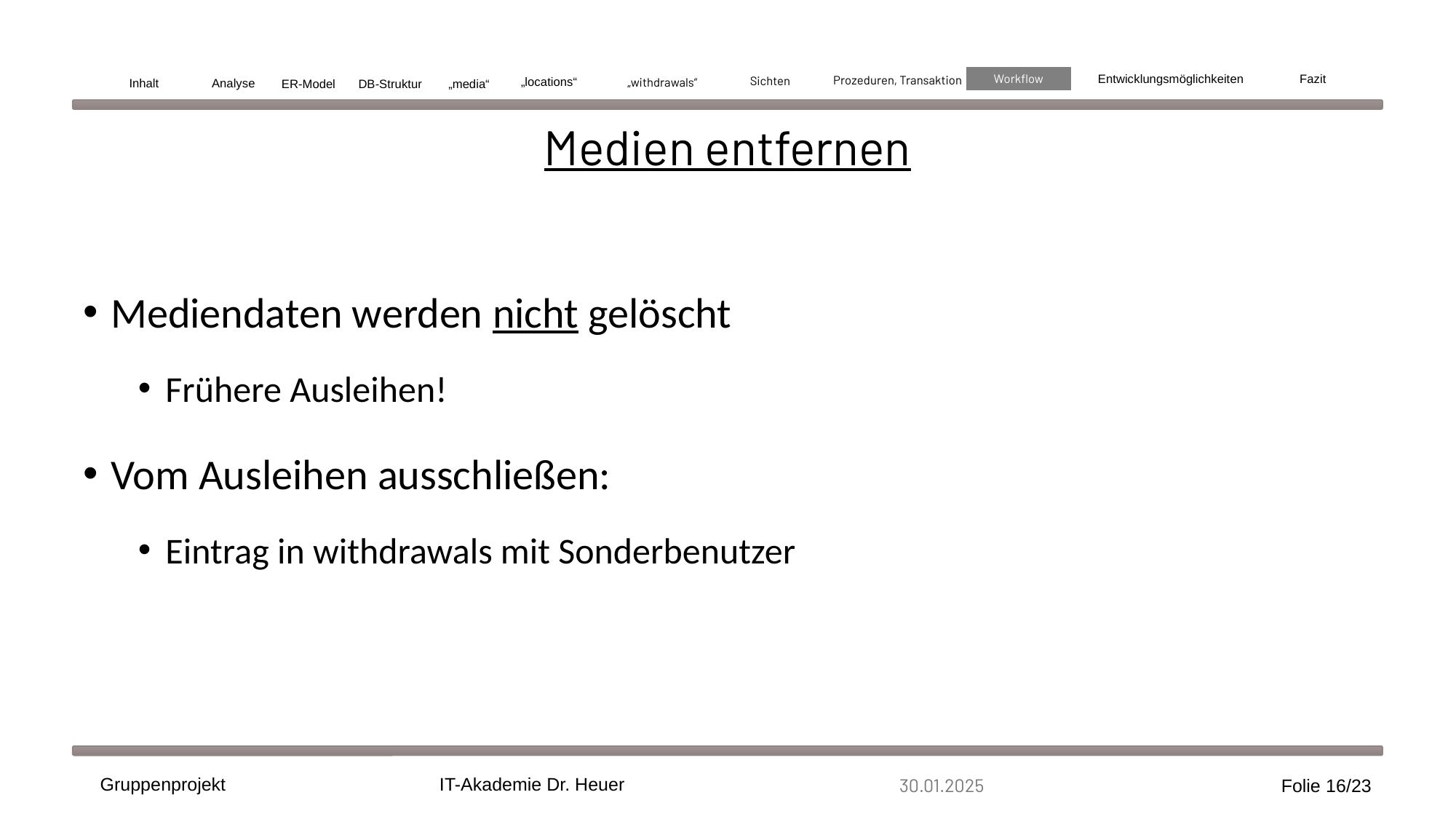

Prozeduren, Transaktion
Fazit
Workflow
„locations“
Entwicklungsmöglichkeiten
„withdrawals“
Sichten
„media“
Inhalt
Analyse
DB-Struktur
ER-Model
Medien entfernen

Mediendaten werden nicht gelöscht
Frühere Ausleihen!
Vom Ausleihen ausschließen:
Eintrag in withdrawals mit Sonderbenutzer

Gruppenprojekt
IT-Akademie Dr. Heuer
30.01.2025